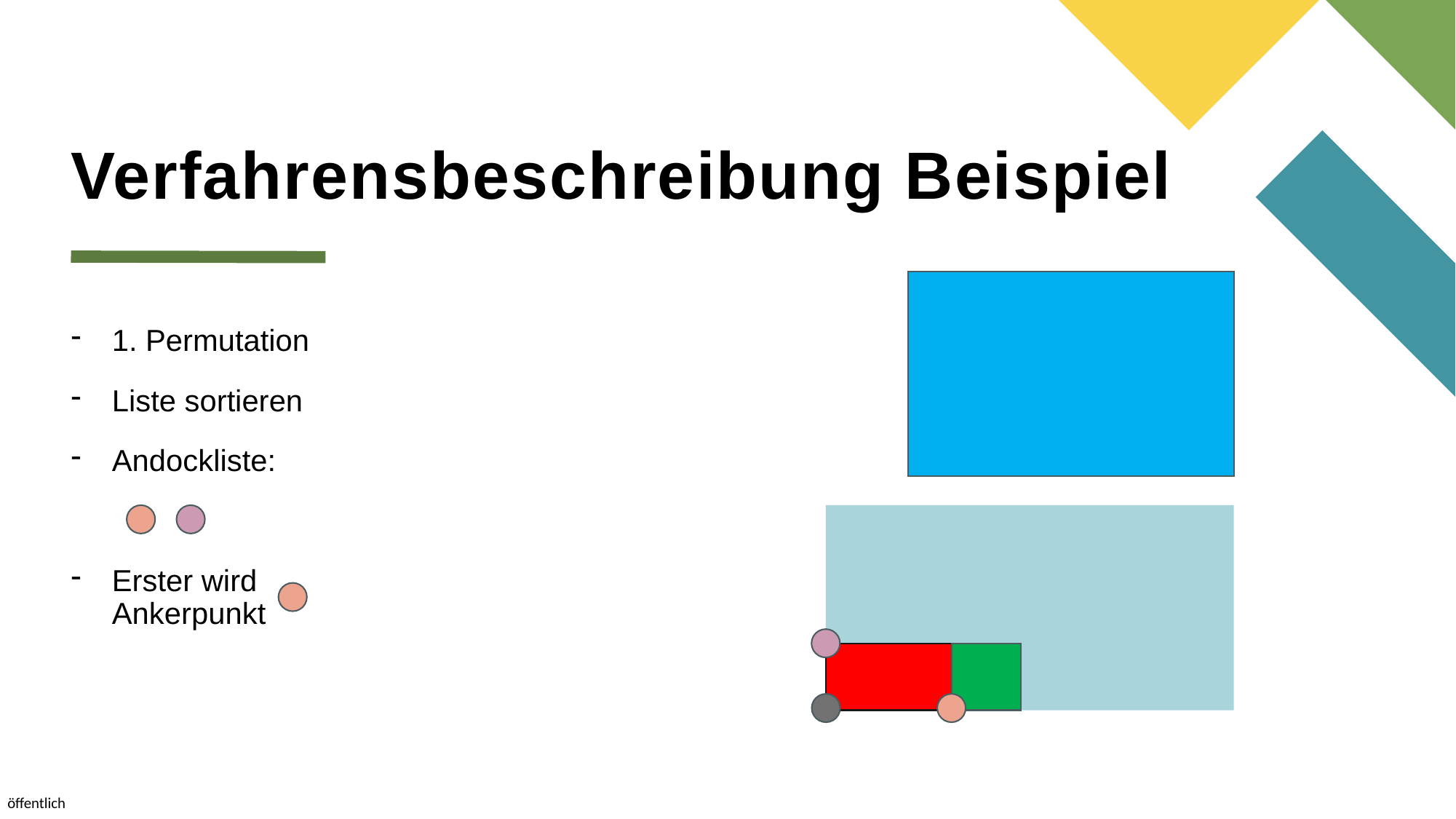

# Verfahrensbeschreibung Beispiel

1. Permutation
Liste sortieren
Andockliste:

Erster wird Ankerpunkt